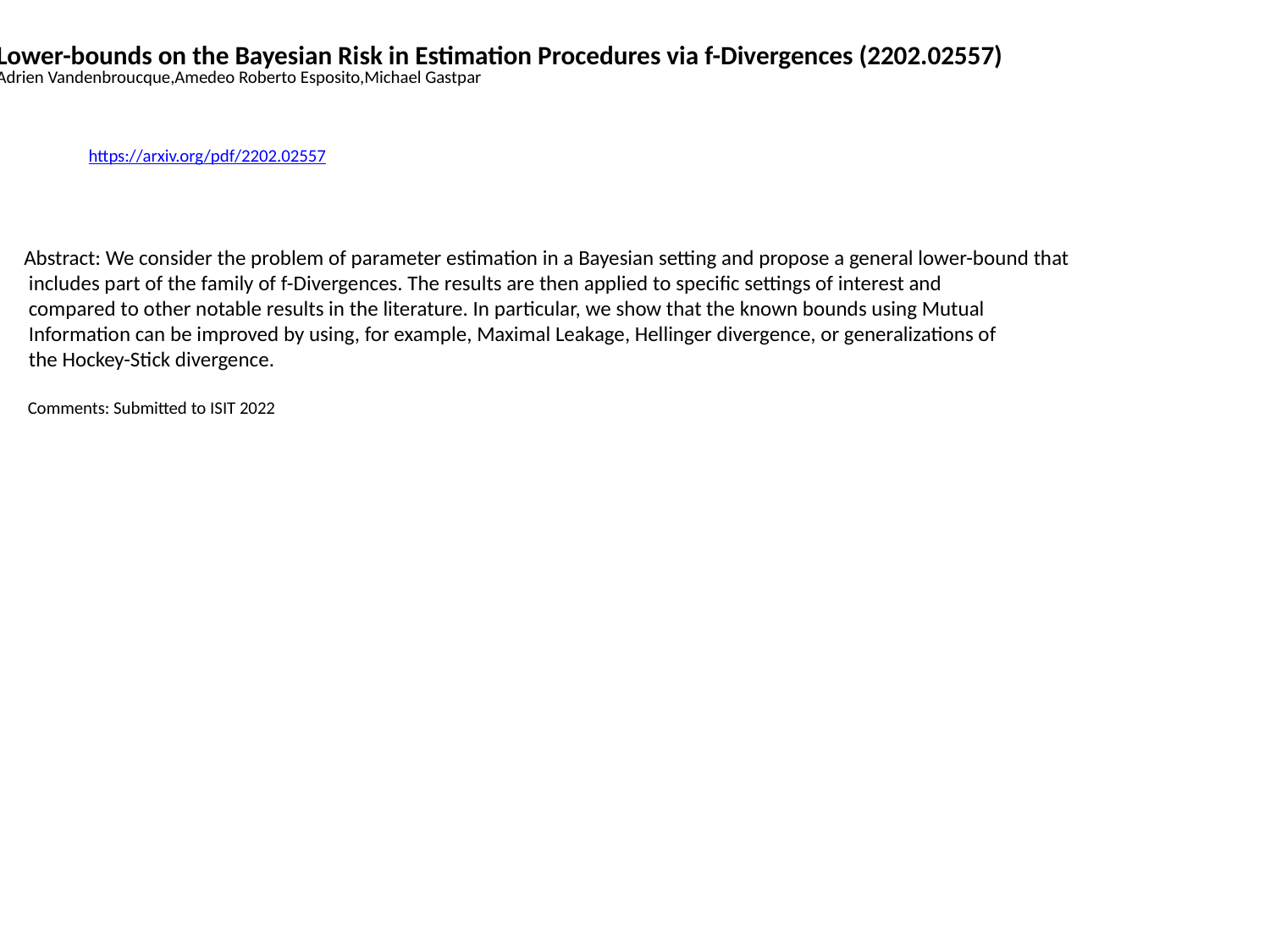

Lower-bounds on the Bayesian Risk in Estimation Procedures via f-Divergences (2202.02557)
Adrien Vandenbroucque,Amedeo Roberto Esposito,Michael Gastpar

https://arxiv.org/pdf/2202.02557

Abstract: We consider the problem of parameter estimation in a Bayesian setting and propose a general lower-bound that
 includes part of the family of f-Divergences. The results are then applied to specific settings of interest and
 compared to other notable results in the literature. In particular, we show that the known bounds using Mutual
 Information can be improved by using, for example, Maximal Leakage, Hellinger divergence, or generalizations of
 the Hockey-Stick divergence.
 Comments: Submitted to ISIT 2022